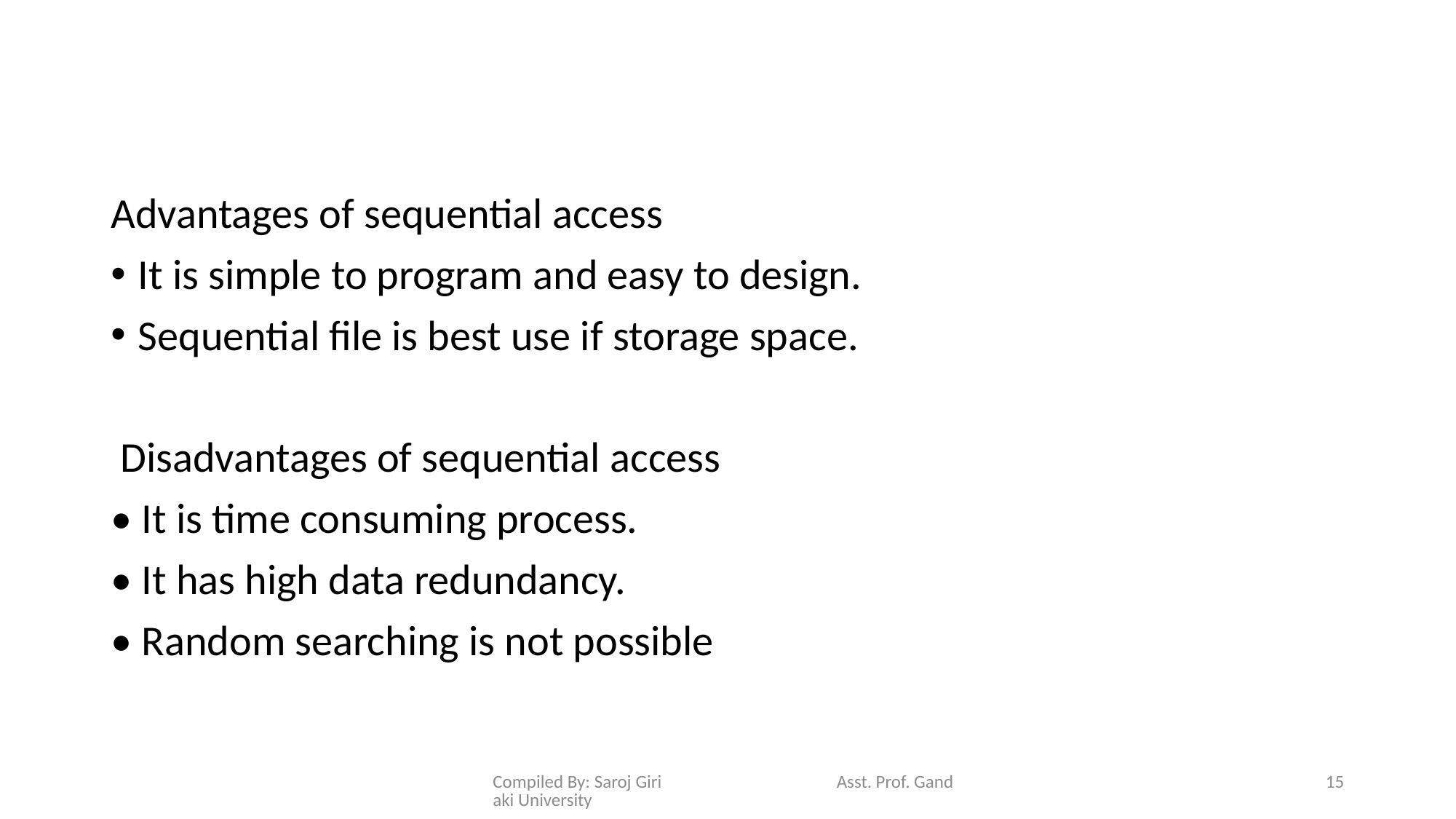

#
Advantages of sequential access
It is simple to program and easy to design.
Sequential file is best use if storage space.

 Disadvantages of sequential access
• It is time consuming process.
• It has high data redundancy.
• Random searching is not possible
Compiled By: Saroj Giri                                          Asst. Prof. Gandaki University
15